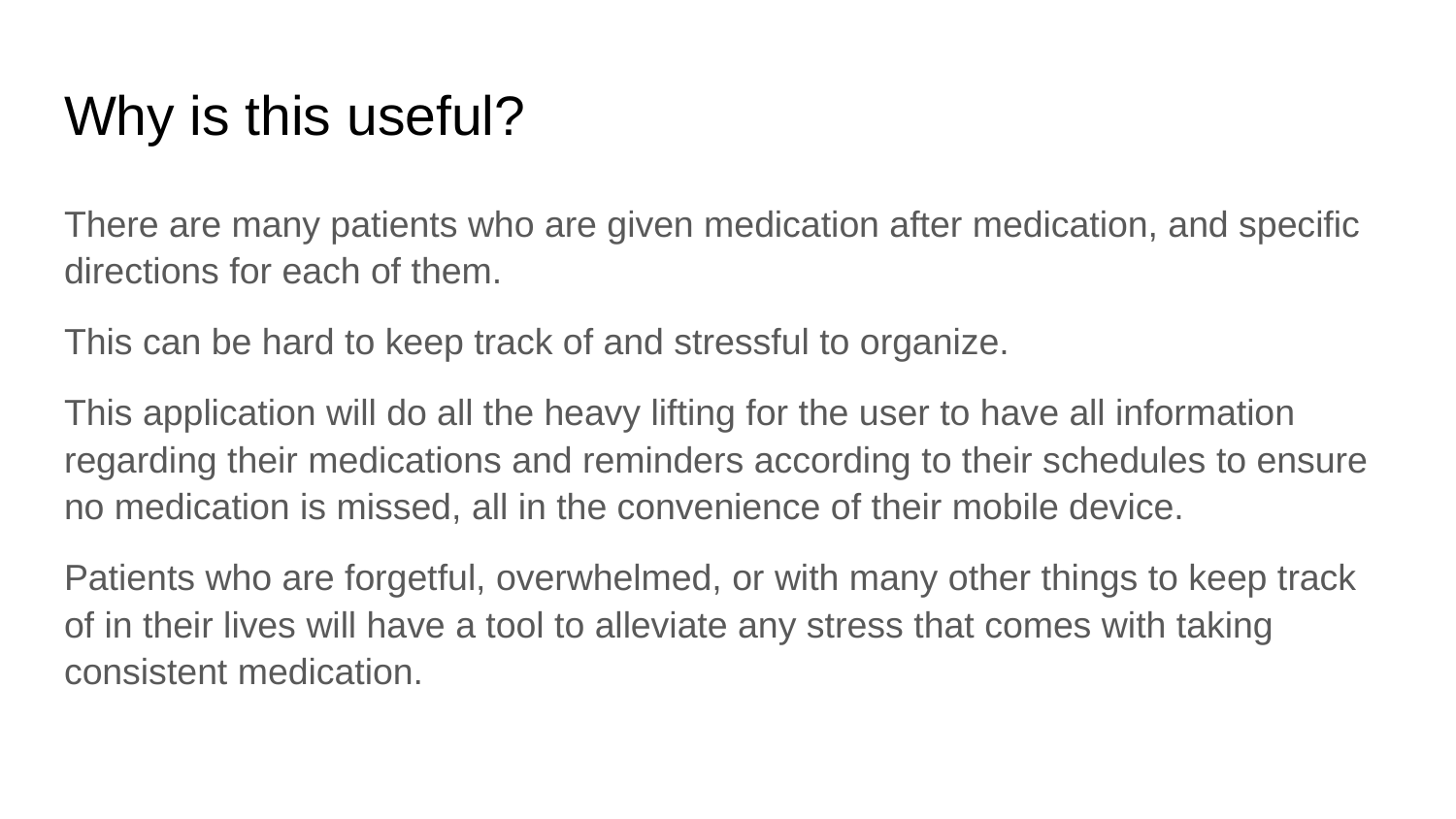

# Why is this useful?
There are many patients who are given medication after medication, and specific directions for each of them.
This can be hard to keep track of and stressful to organize.
This application will do all the heavy lifting for the user to have all information regarding their medications and reminders according to their schedules to ensure no medication is missed, all in the convenience of their mobile device.
Patients who are forgetful, overwhelmed, or with many other things to keep track of in their lives will have a tool to alleviate any stress that comes with taking consistent medication.